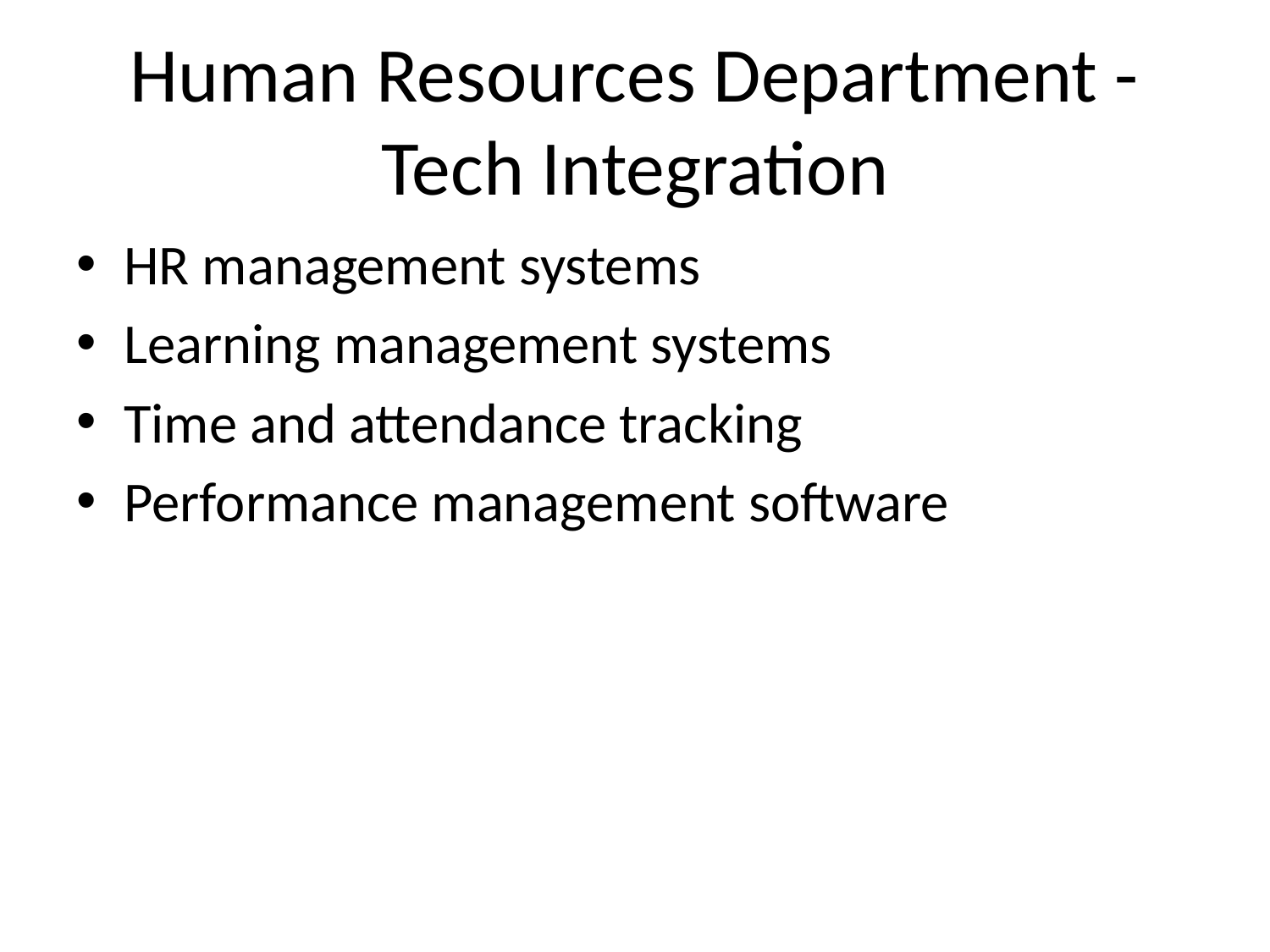

# Human Resources Department - Tech Integration
HR management systems
Learning management systems
Time and attendance tracking
Performance management software